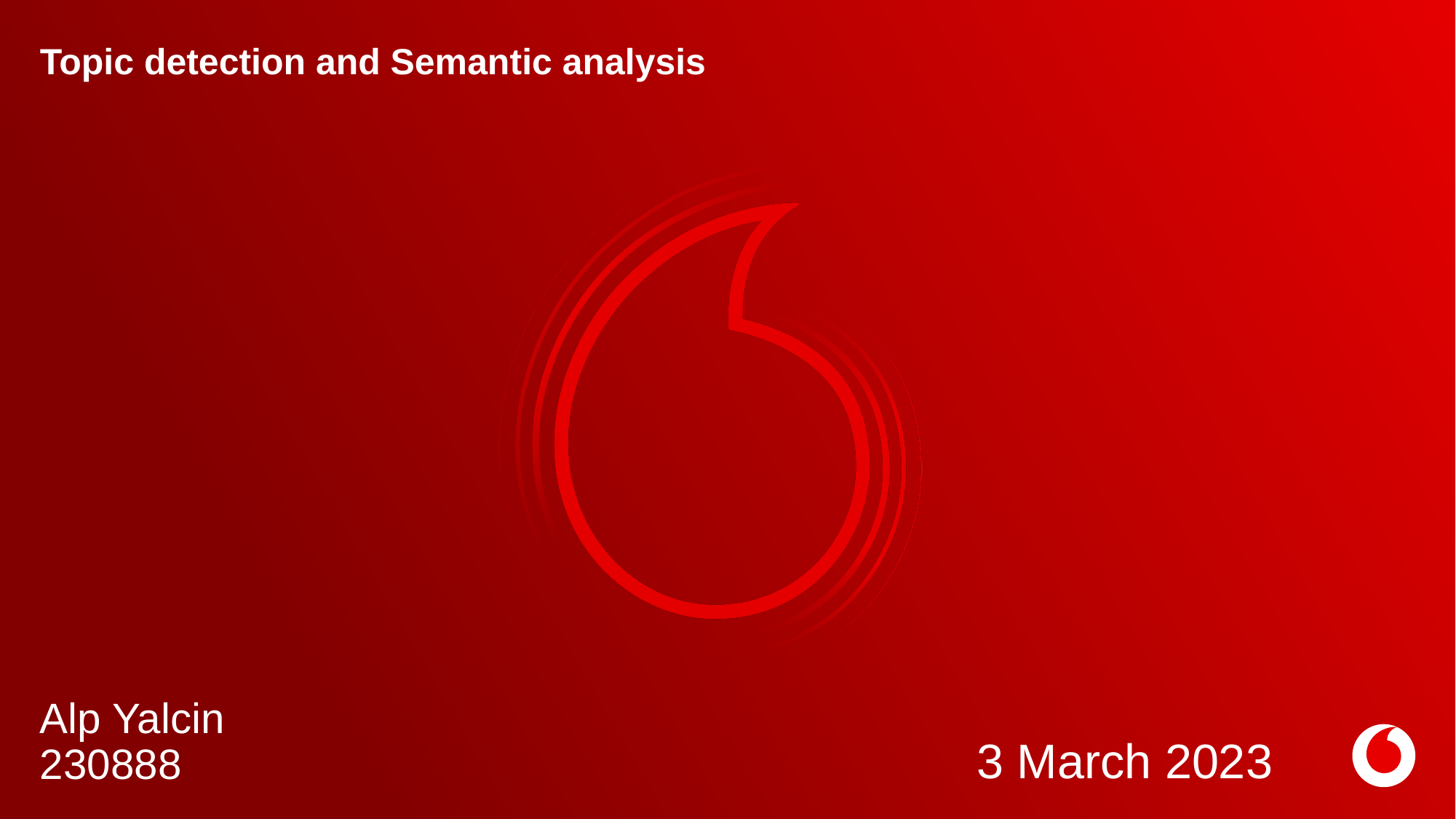

# Topic detection and Semantic analysis
Alp Yalcin 230888
3 March 2023